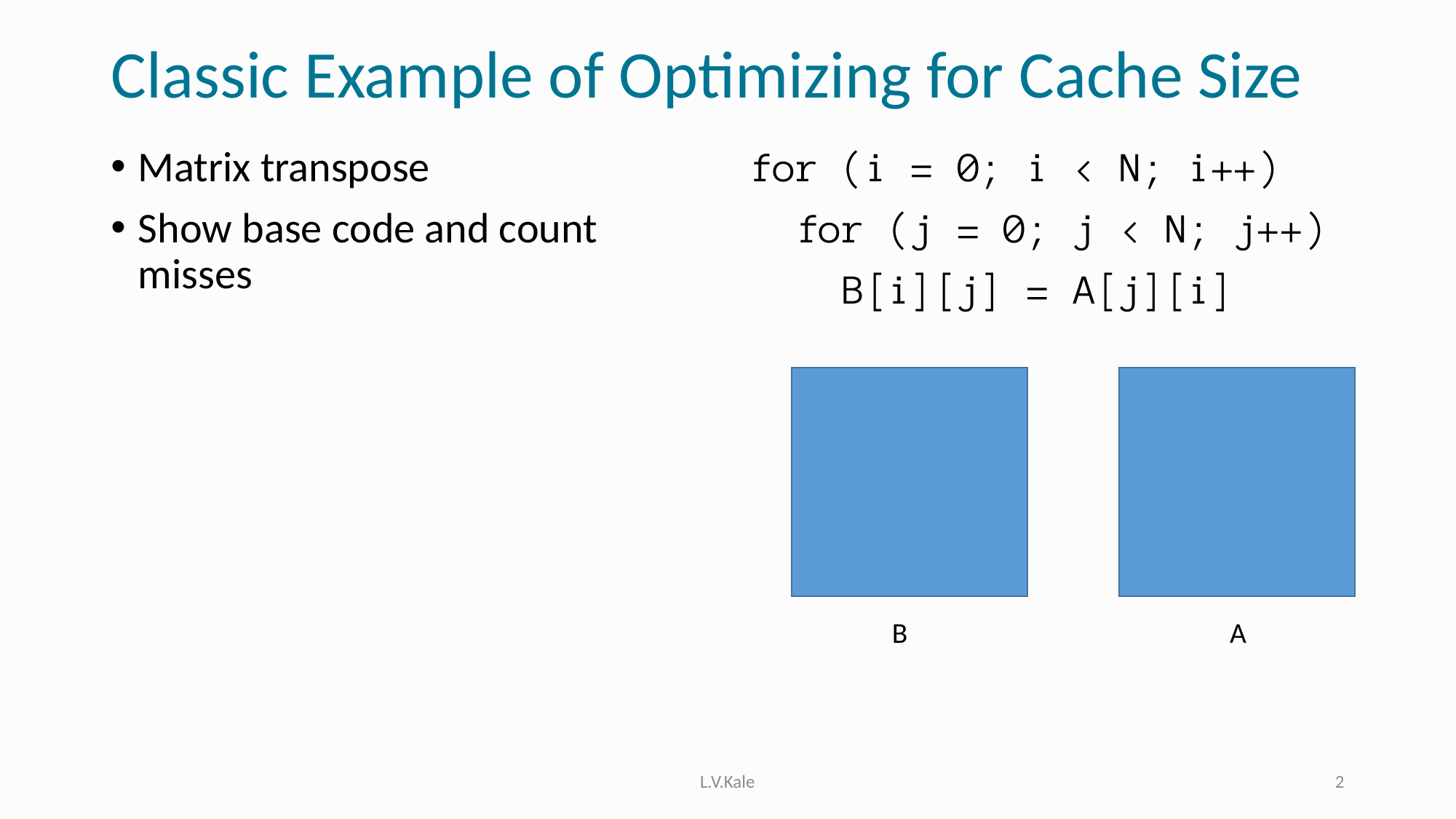

# Classic Example of Optimizing for Cache Size
Matrix transpose
Show base code and count misses

for (i = 0; i < N; i++)
  for (j = 0; j < N; j++)
    B[i][j] = A[j][i]

A
B
L.V.Kale
2